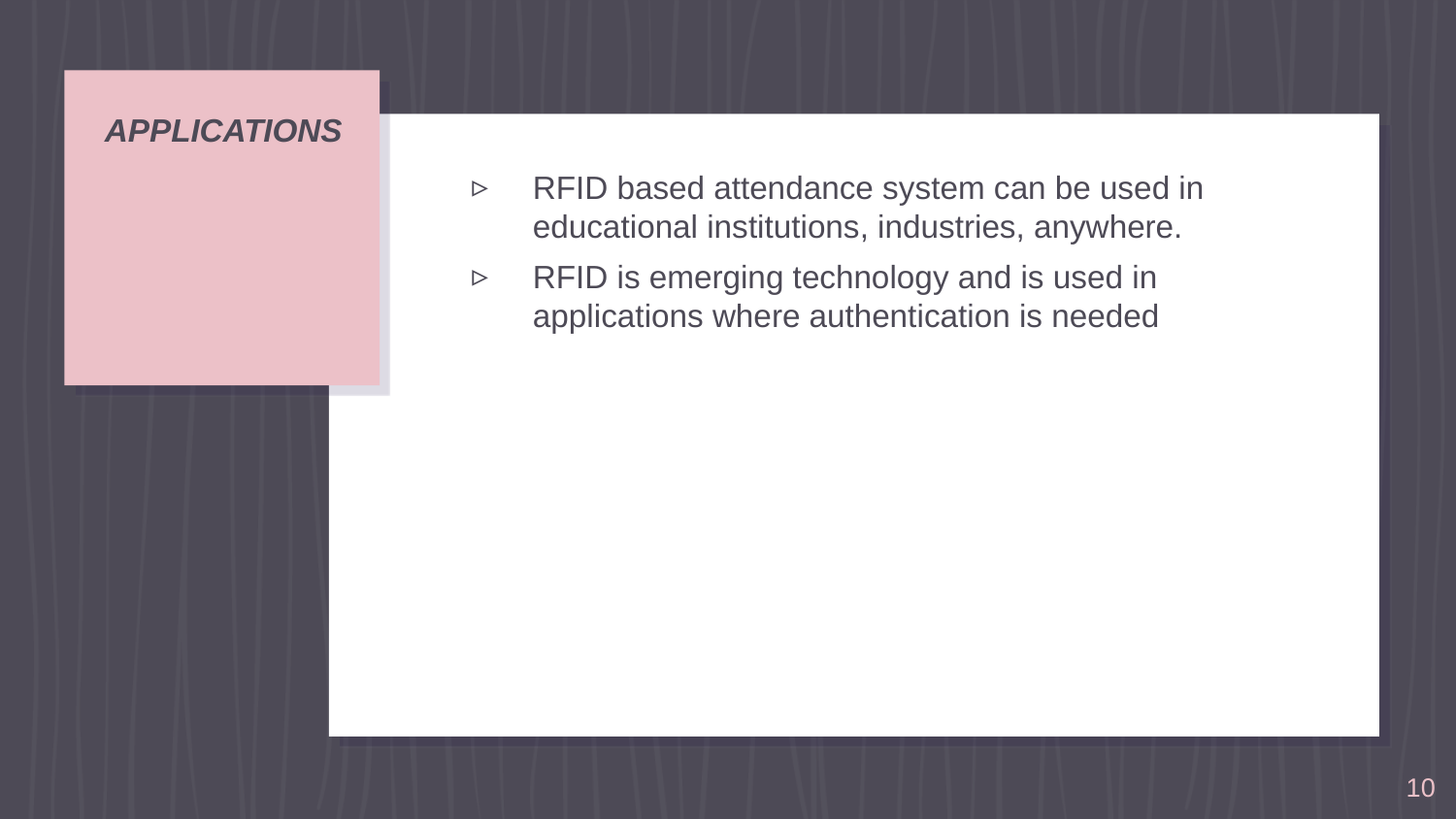

# APPLICATIONS
RFID based attendance system can be used in educational institutions, industries, anywhere.
RFID is emerging technology and is used in applications where authentication is needed

10